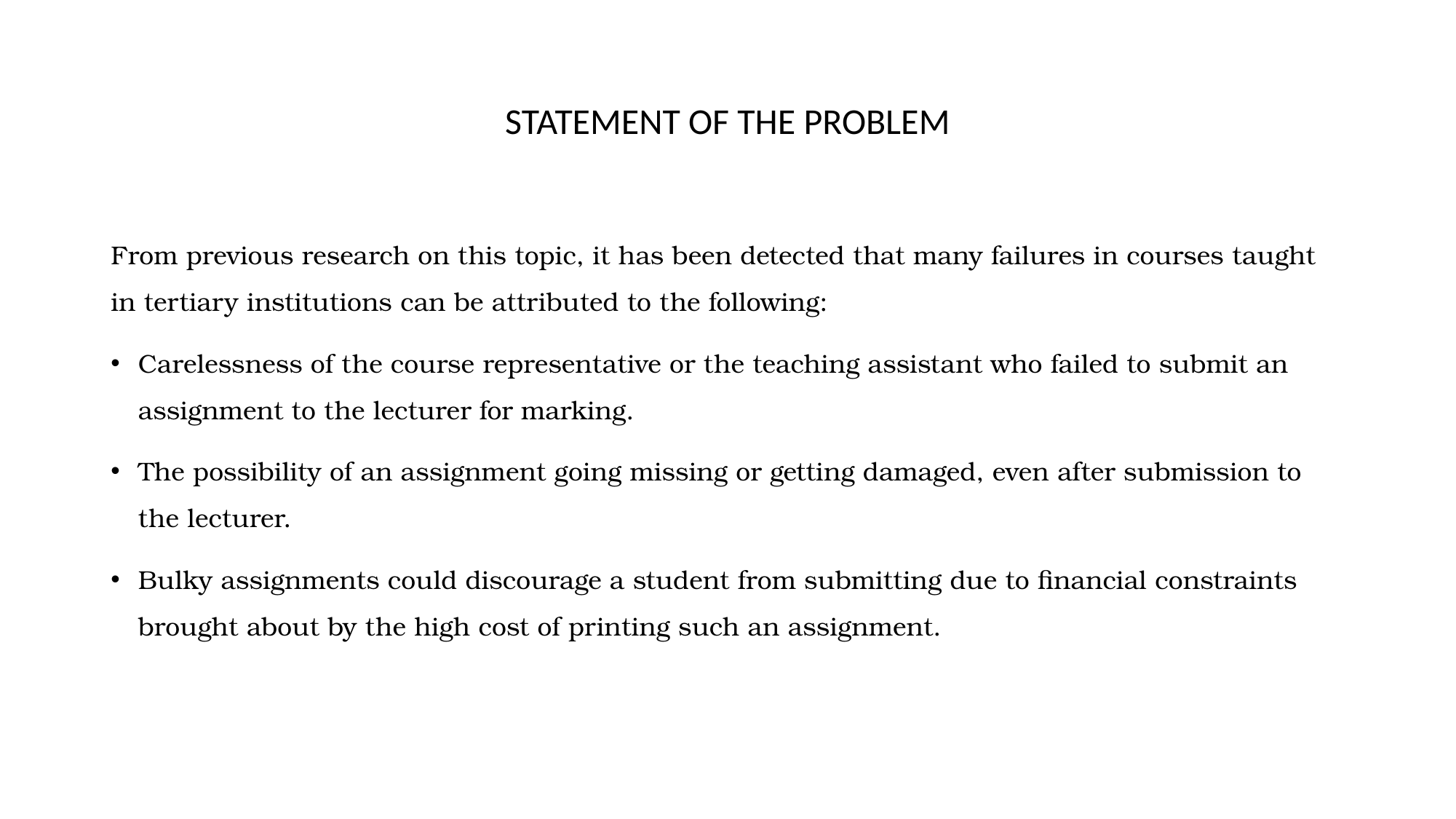

# STATEMENT OF THE PROBLEM
From previous research on this topic, it has been detected that many failures in courses taught in tertiary institutions can be attributed to the following:
Carelessness of the course representative or the teaching assistant who failed to submit an assignment to the lecturer for marking.
The possibility of an assignment going missing or getting damaged, even after submission to the lecturer.
Bulky assignments could discourage a student from submitting due to financial constraints brought about by the high cost of printing such an assignment.